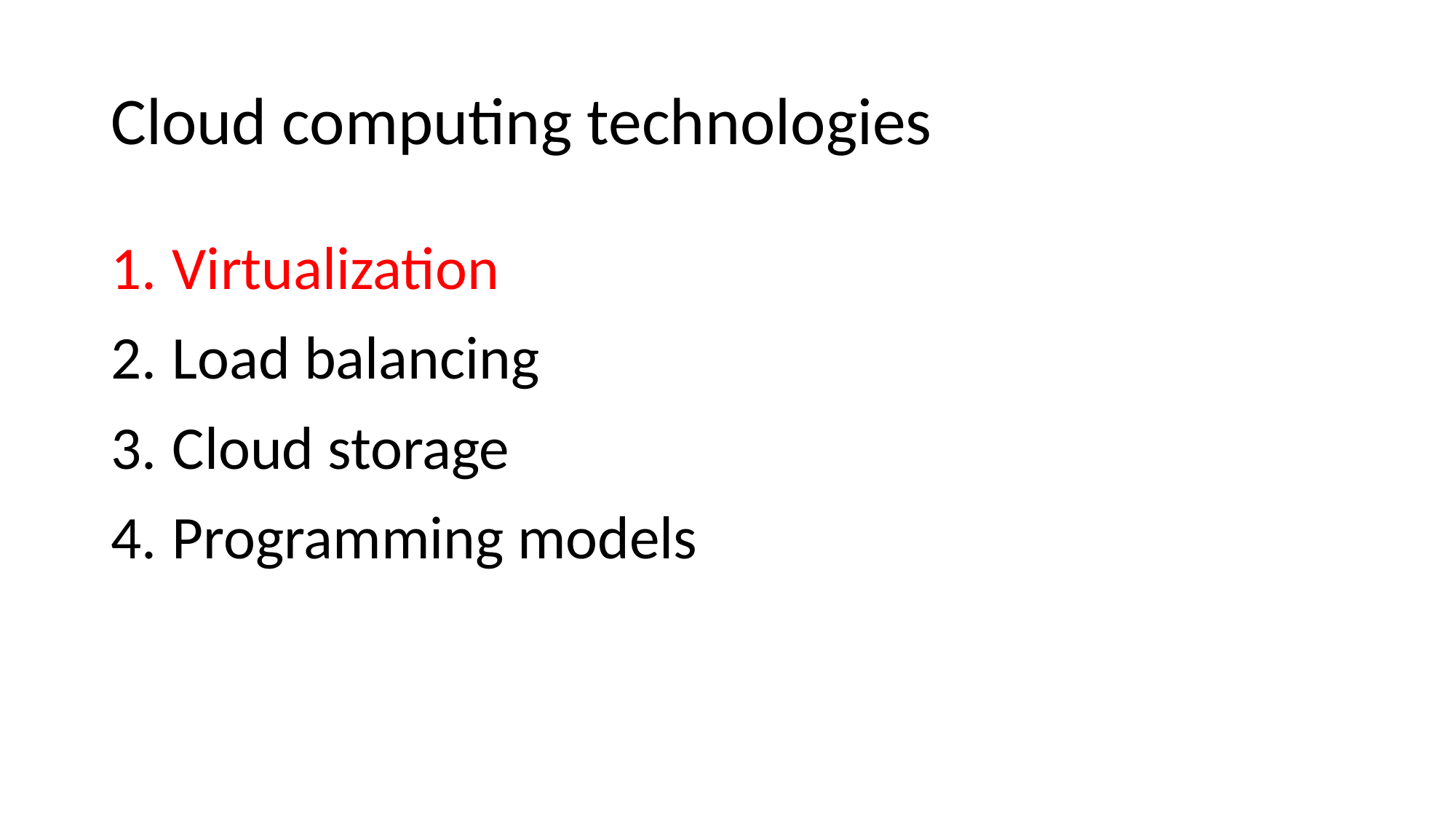

# Cloud computing technologies
Virtualization
Load balancing
Cloud storage
Programming models